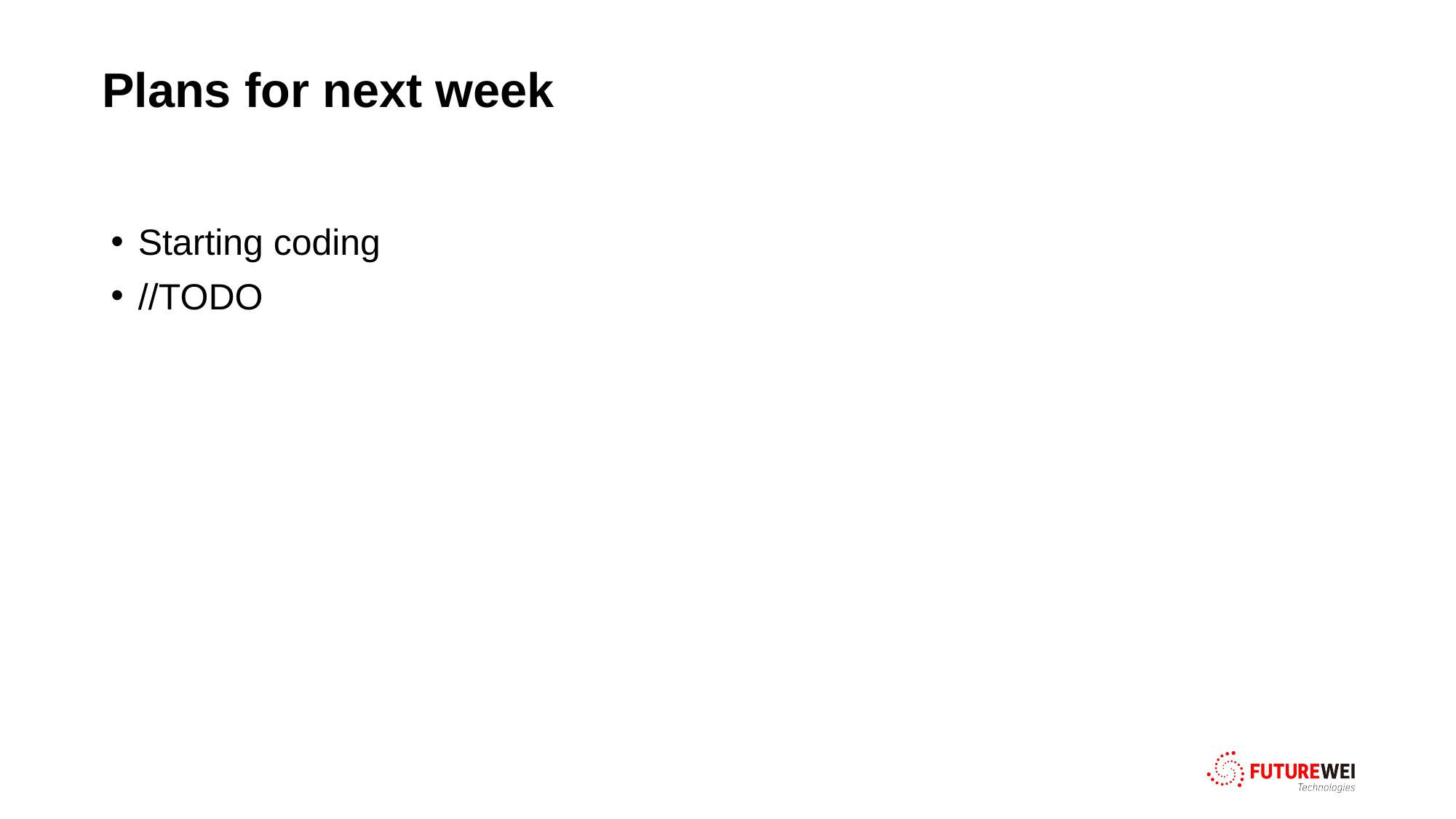

# Plans for next week
Starting coding
//TODO